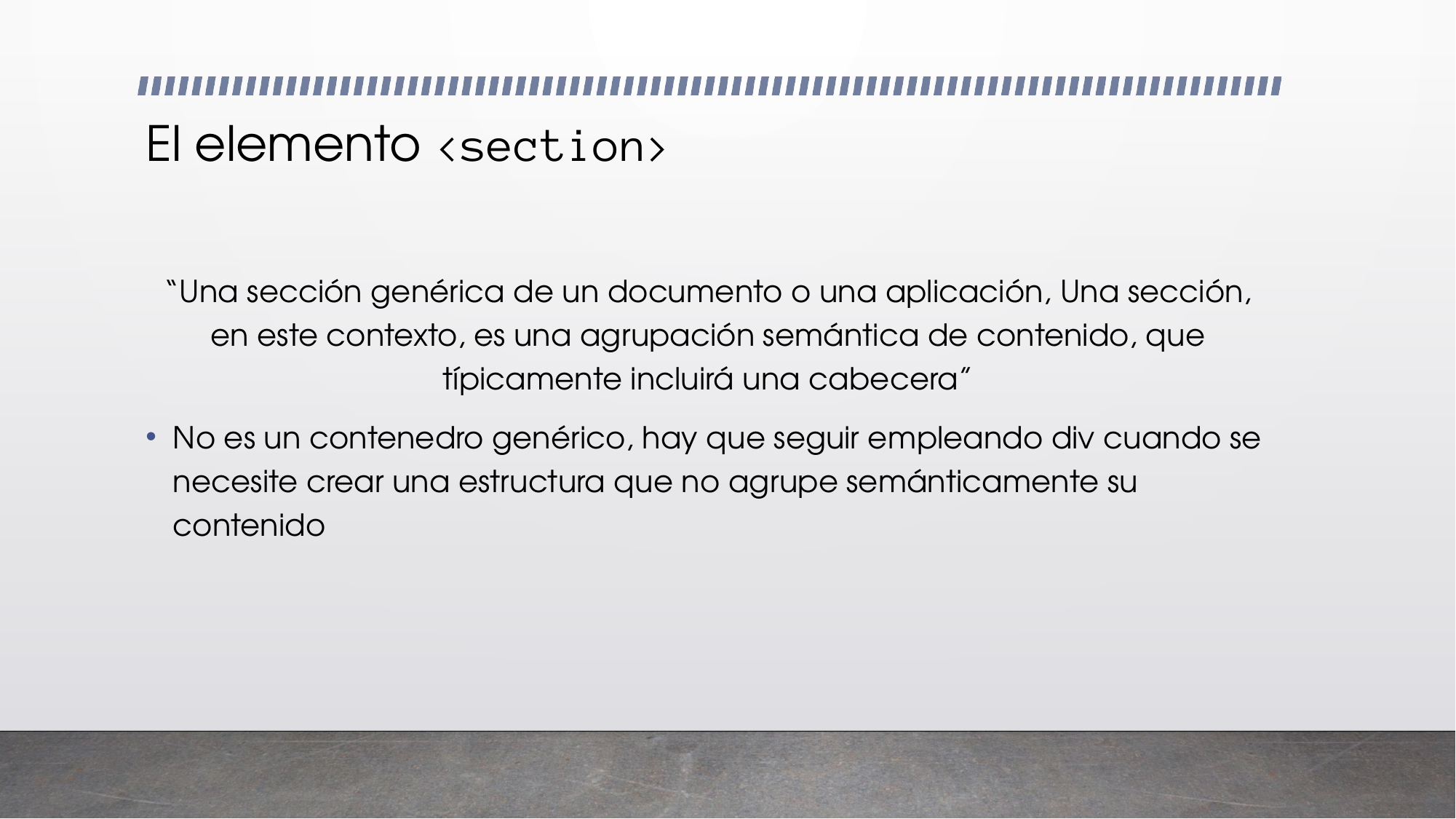

# El elemento <section>
“Una sección genérica de un documento o una aplicación, Una sección, en este contexto, es una agrupación semántica de contenido, que típicamente incluirá una cabecera”
No es un contenedro genérico, hay que seguir empleando div cuando se necesite crear una estructura que no agrupe semánticamente su contenido